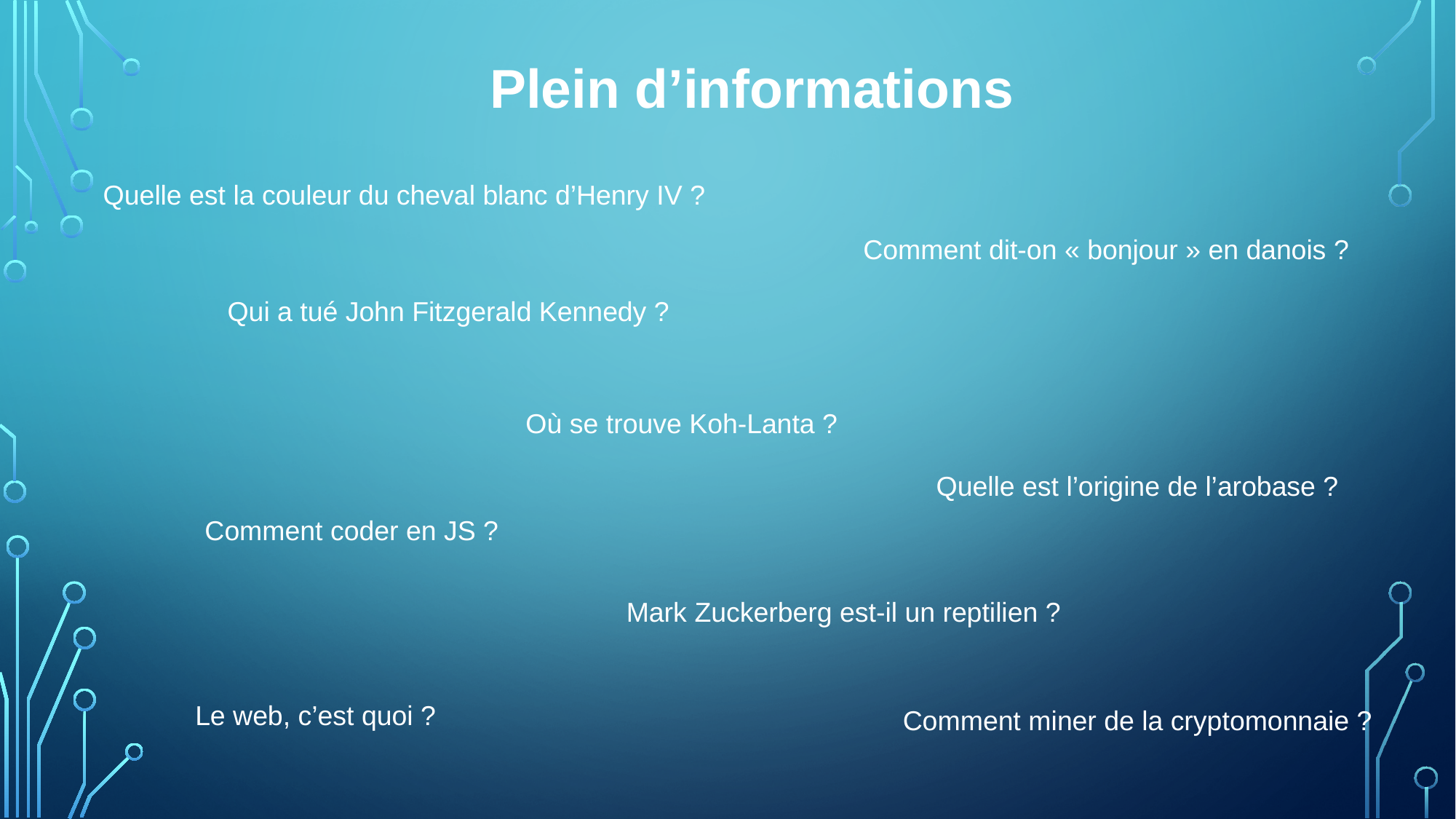

Plein d’informations
Quelle est la couleur du cheval blanc d’Henry IV ?
Comment dit-on « bonjour » en danois ?
Qui a tué John Fitzgerald Kennedy ?
Où se trouve Koh-Lanta ?
Quelle est l’origine de l’arobase ?
Comment coder en JS ?
Mark Zuckerberg est-il un reptilien ?
Le web, c’est quoi ?
Comment miner de la cryptomonnaie ?